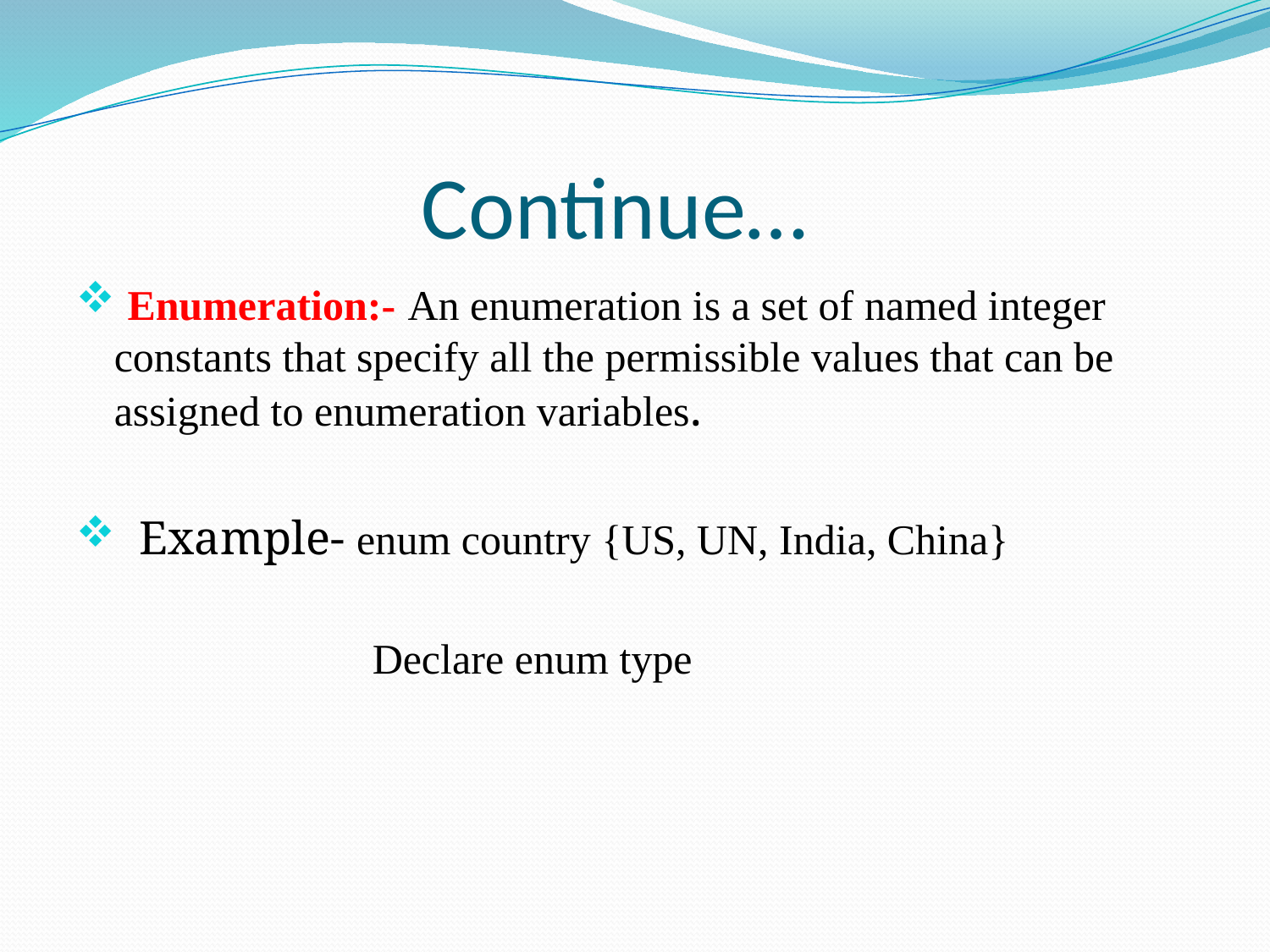

# Continue…
 Enumeration:- An enumeration is a set of named integer constants that specify all the permissible values that can be assigned to enumeration variables.

  Example- enum country {US, UN, India, China}

                            Declare enum type